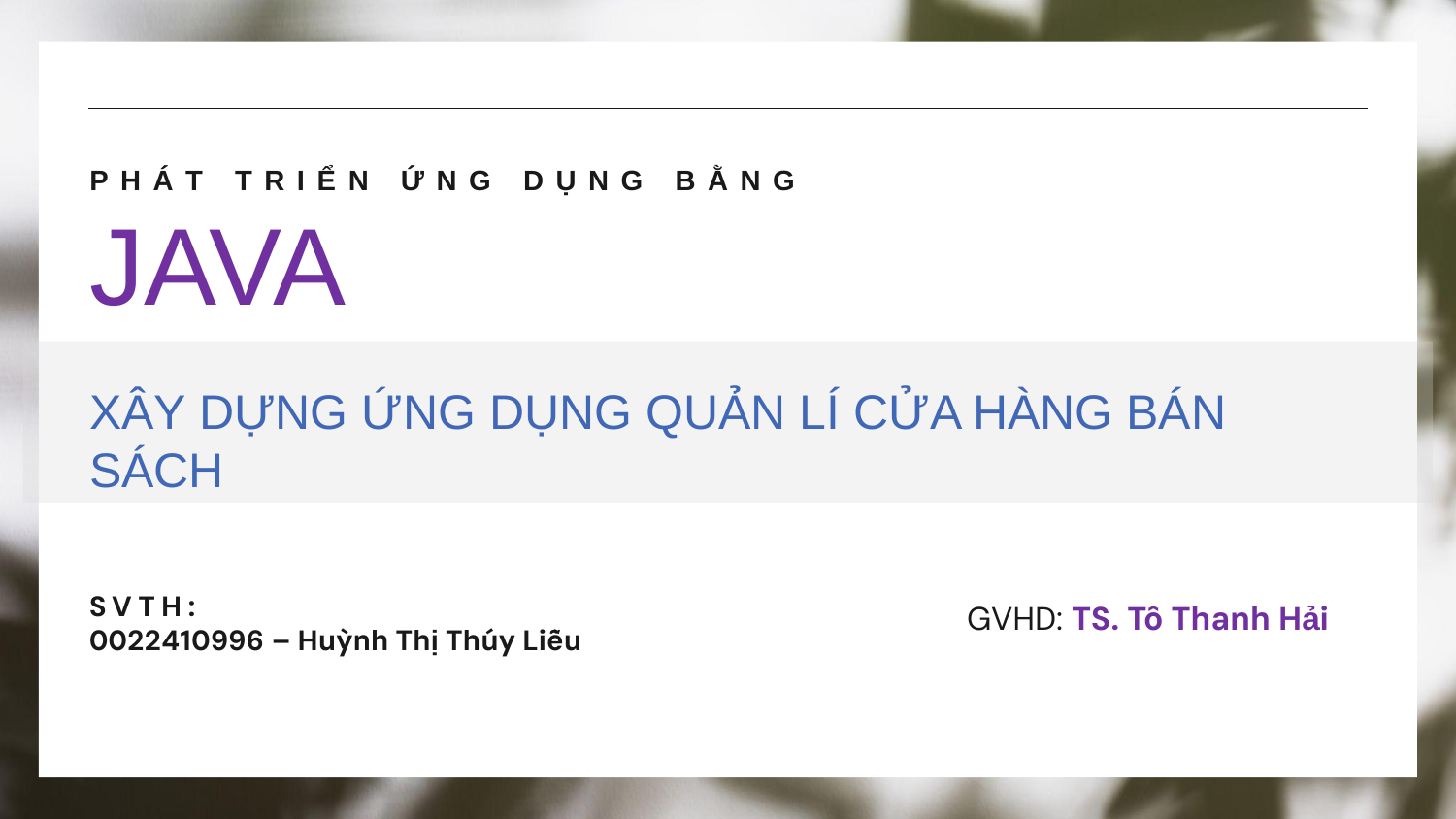

# PHÁT TRIỂN ỨNG DỤNG BẰNG JAVA

XÂY DỰNG ỨNG DỤNG QUẢN LÍ CỬA HÀNG BÁN SÁCH
SVTH:
0022410996 – Huỳnh Thị Thúy Liễu
GVHD: TS. Tô Thanh Hải